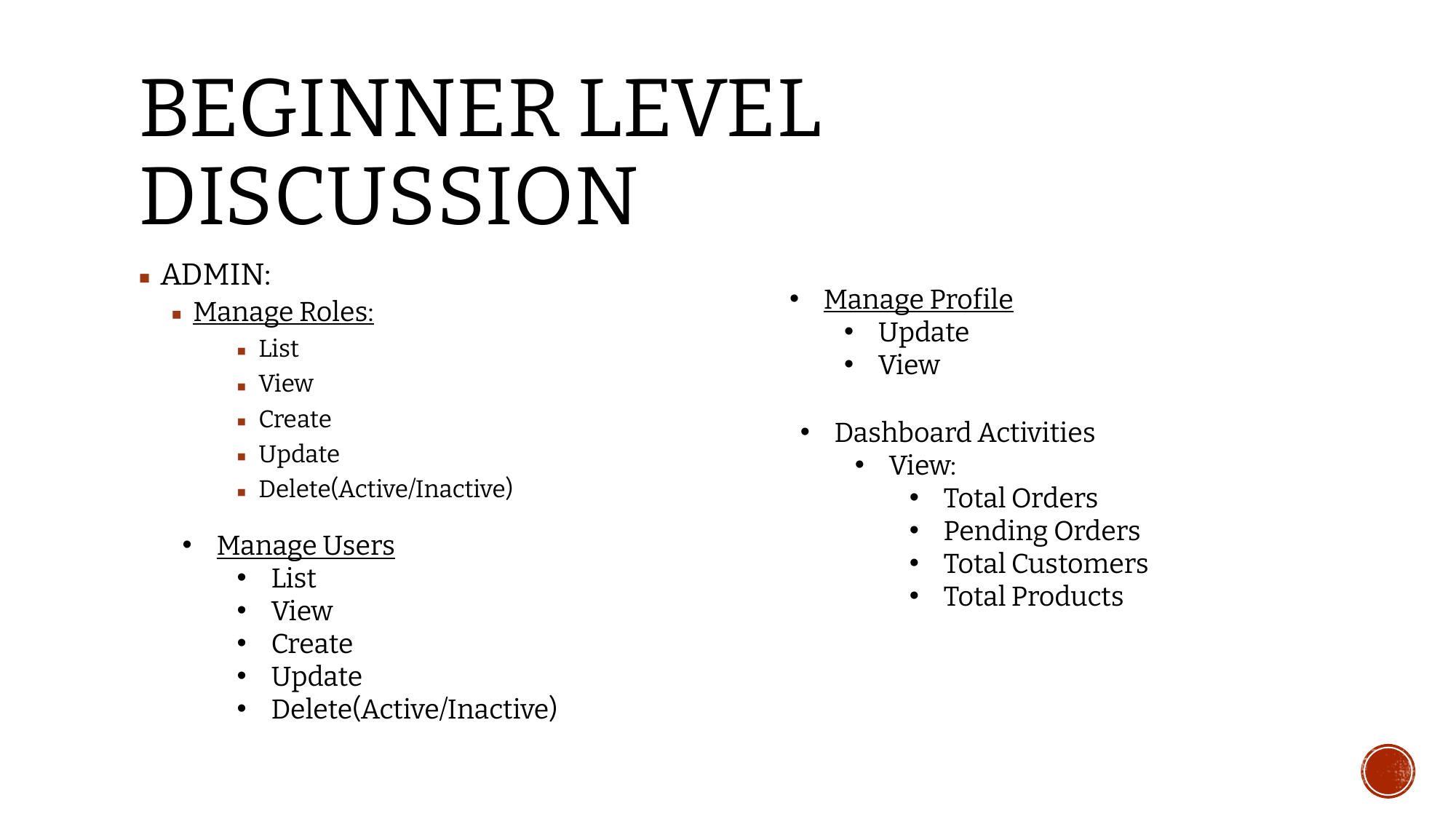

# BEGINNER LEVEL DISCUSSION
ADMIN:
Manage Roles:
List
View
Create
Update
Delete(Active/Inactive)

Manage Profile
Update
View
Dashboard Activities
View:
Total Orders
Pending Orders
Total Customers
Total Products
Manage Users
List
View
Create
Update
Delete(Active/Inactive)